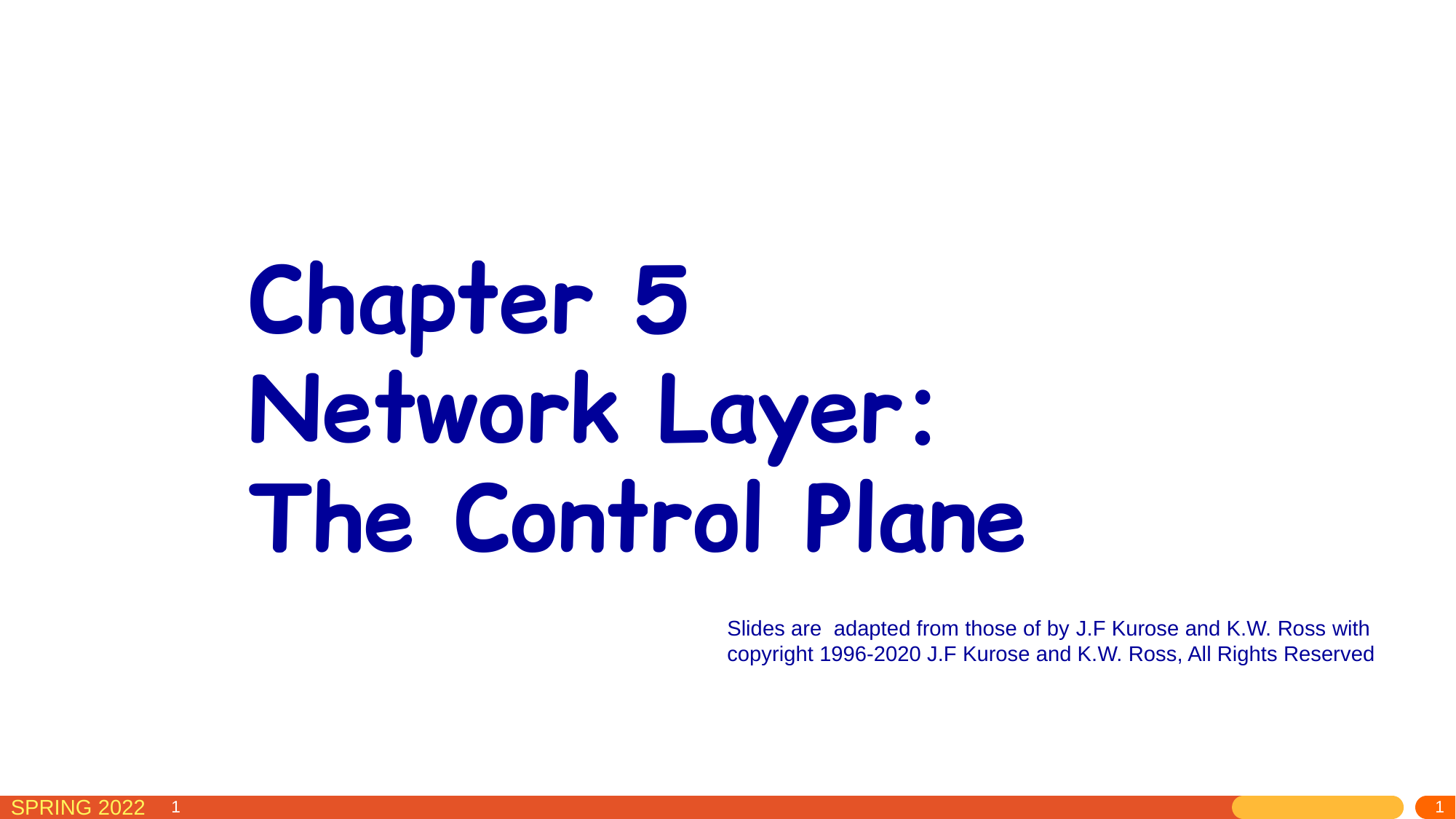

# Chapter 5 Network Layer: The Control Plane

Slides are  adapted from those of by J.F Kurose and K.W. Ross with copyright 1996-2020 J.F Kurose and K.W. Ross, All Rights Reserved